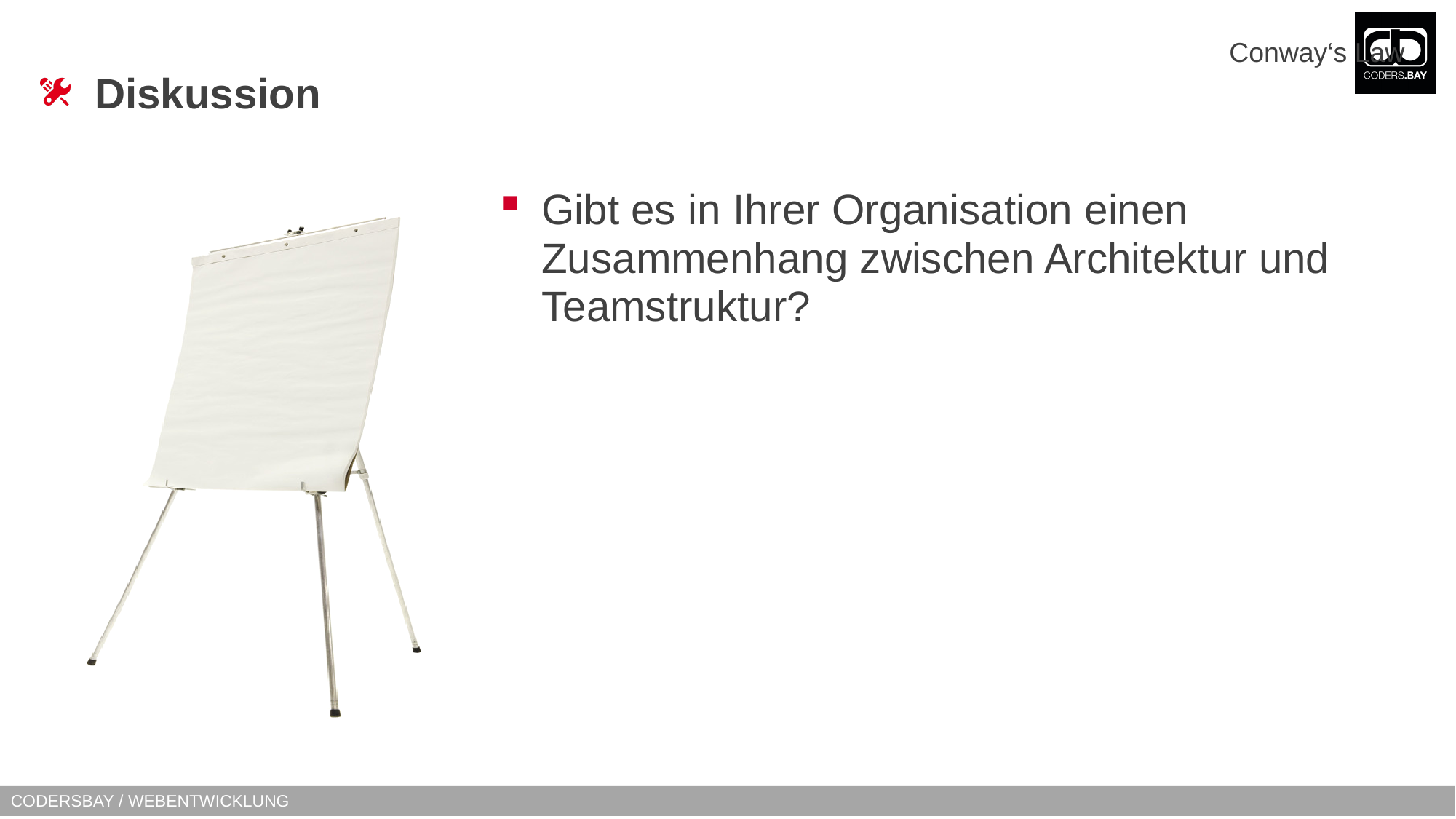

Conway‘s Law
# Diskussion
Gibt es in Ihrer Organisation einen Zusammenhang zwischen Architektur und Teamstruktur?